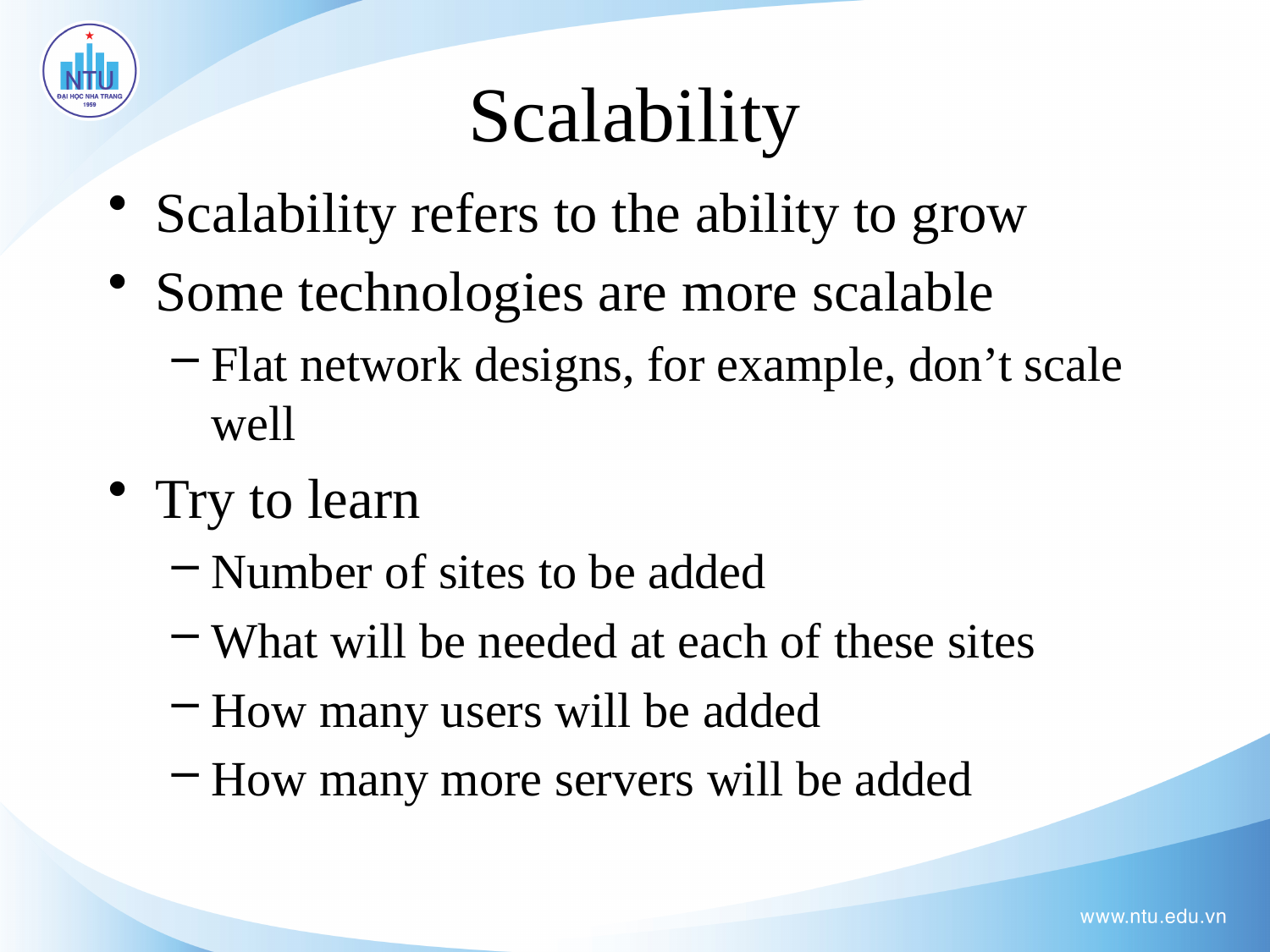

# Scalability
Scalability refers to the ability to grow
Some technologies are more scalable
Flat network designs, for example, don’t scale well
Try to learn
Number of sites to be added
What will be needed at each of these sites
How many users will be added
How many more servers will be added